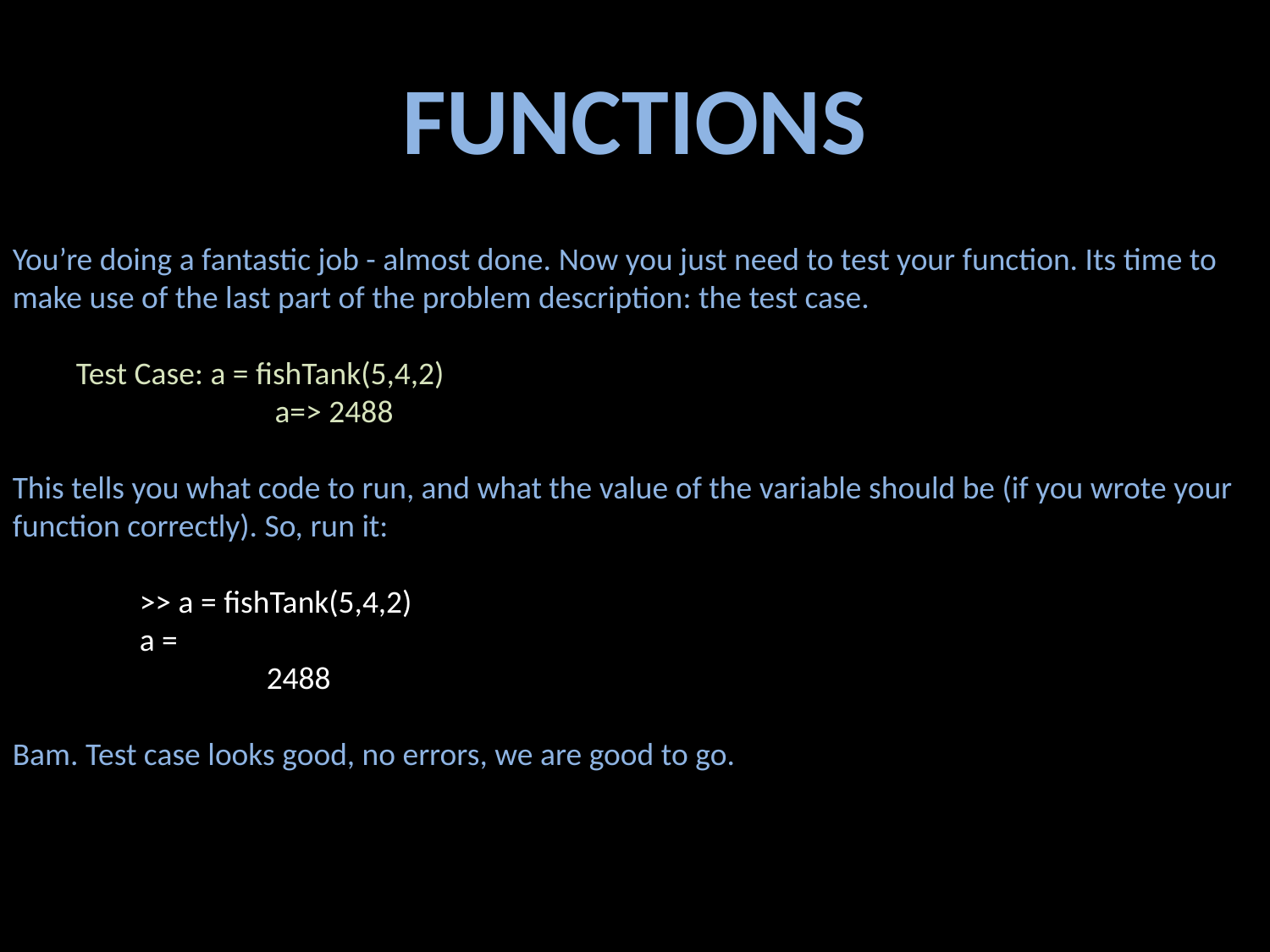

FUNCTIONS
You’re doing a fantastic job - almost done. Now you just need to test your function. Its time to make use of the last part of the problem description: the test case.

Test Case: a = fishTank(5,4,2)
	          a=> 2488

This tells you what code to run, and what the value of the variable should be (if you wrote your function correctly). So, run it:

	>> a = fishTank(5,4,2)
	a =
		2488

Bam. Test case looks good, no errors, we are good to go.